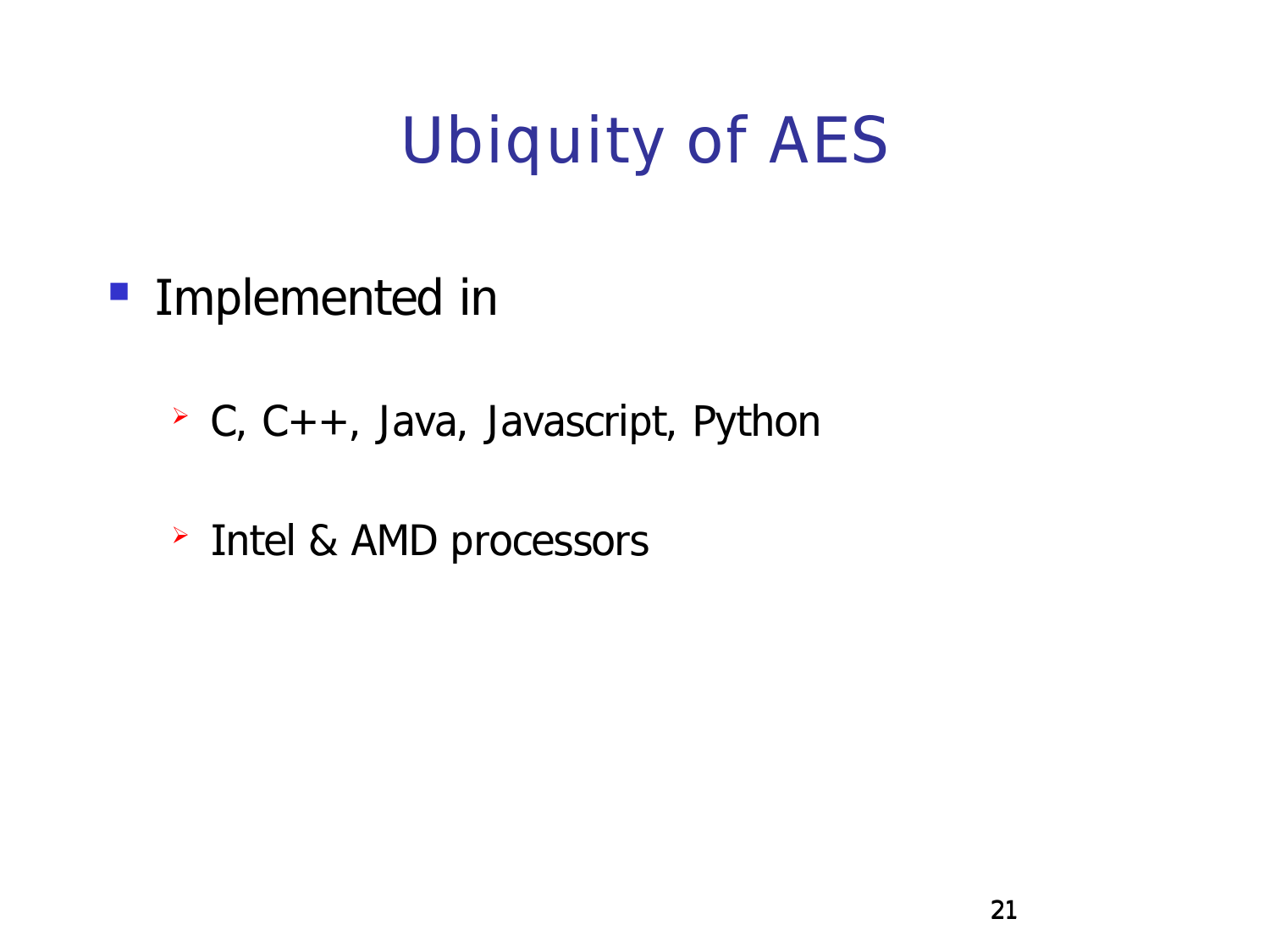

Ubiquity of AES
Implemented in
C, C++, Java, Javascript, Python
Intel & AMD processors
21
21